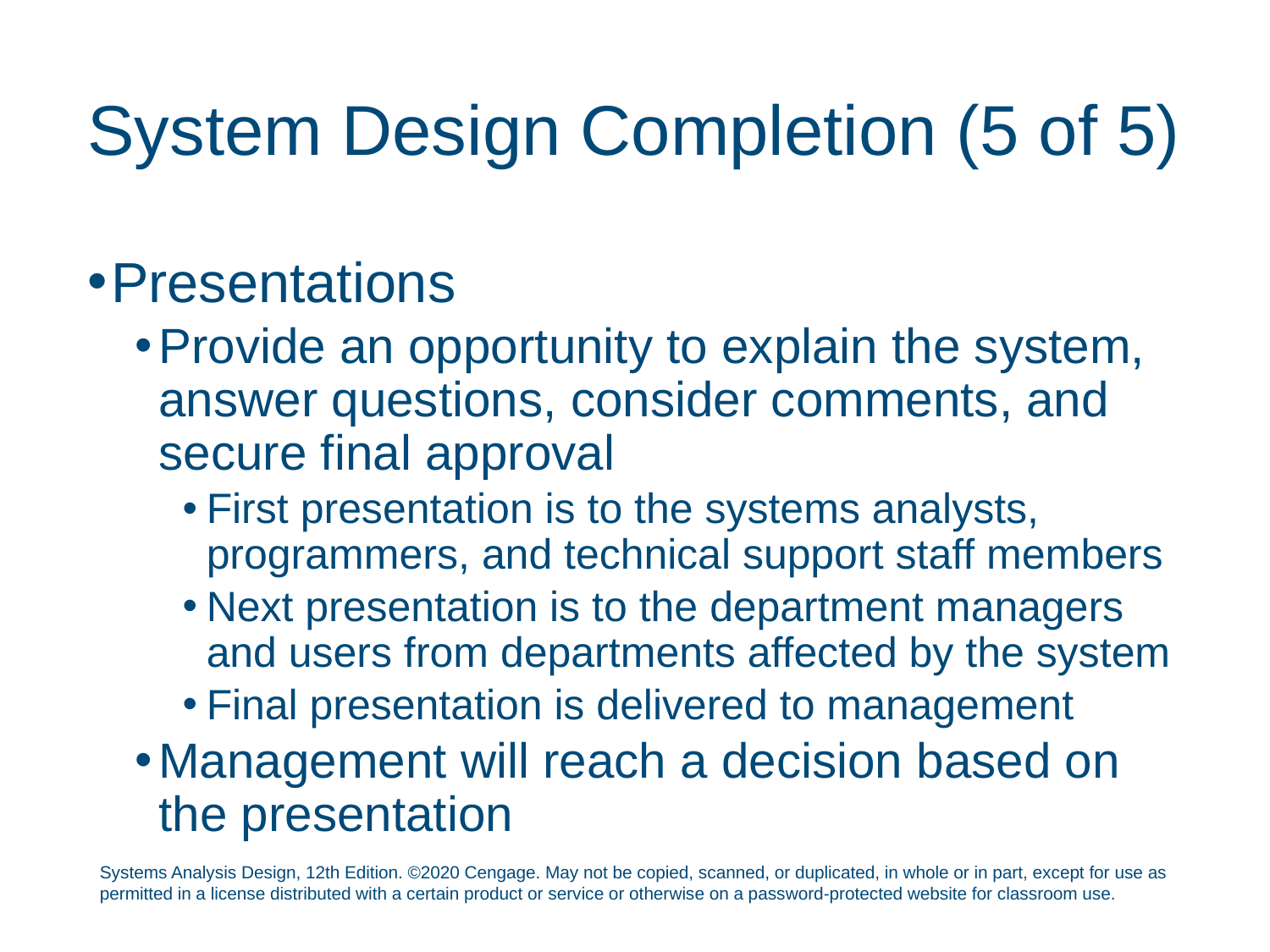

# System Design Completion (5 of 5)
Presentations
Provide an opportunity to explain the system, answer questions, consider comments, and secure final approval
First presentation is to the systems analysts, programmers, and technical support staff members
Next presentation is to the department managers and users from departments affected by the system
Final presentation is delivered to management
Management will reach a decision based on the presentation
Systems Analysis Design, 12th Edition. ©2020 Cengage. May not be copied, scanned, or duplicated, in whole or in part, except for use as permitted in a license distributed with a certain product or service or otherwise on a password-protected website for classroom use.